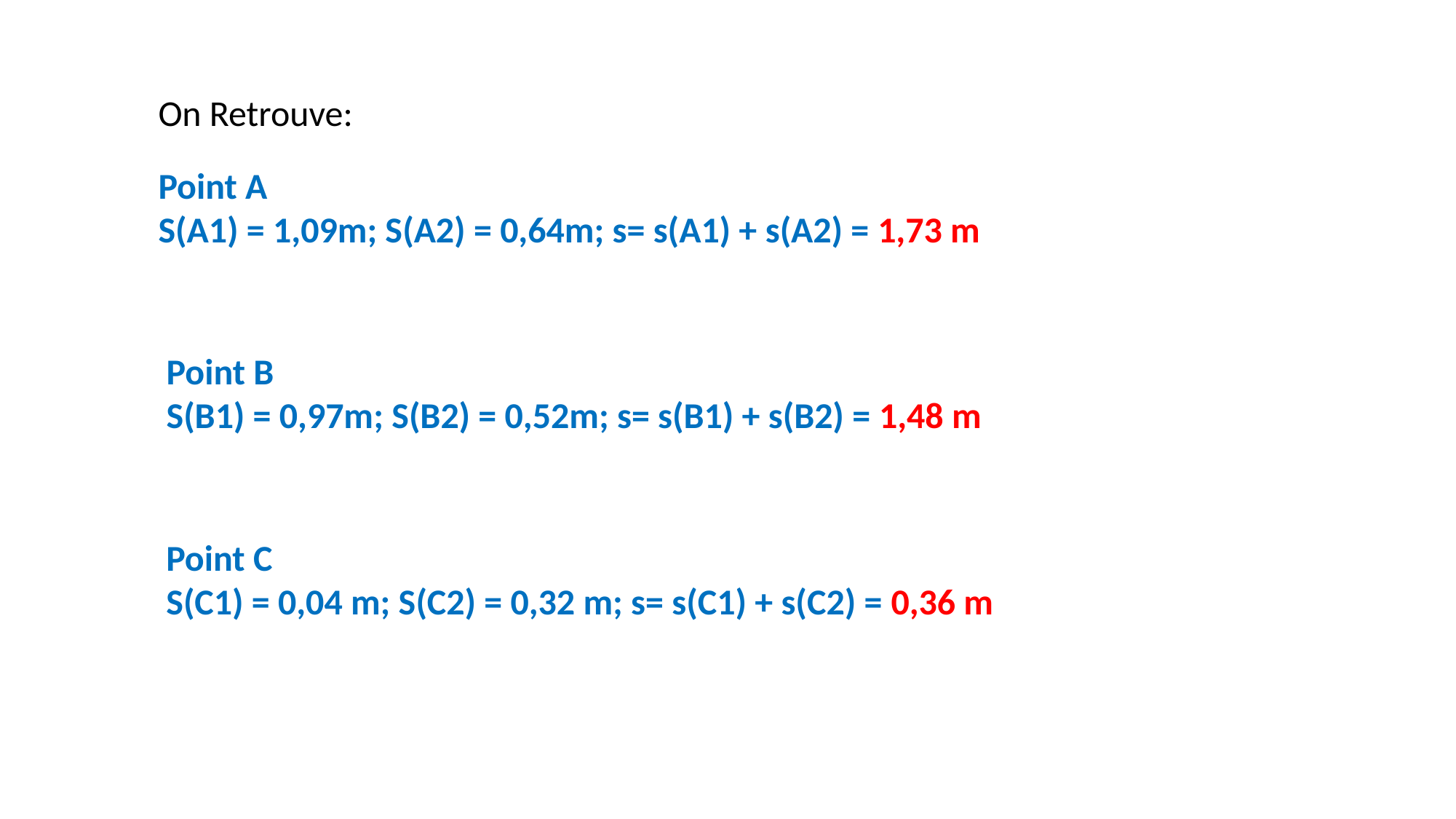

On Retrouve:
Point A
S(A1) = 1,09m; S(A2) = 0,64m; s= s(A1) + s(A2) = 1,73 m
Point B
S(B1) = 0,97m; S(B2) = 0,52m; s= s(B1) + s(B2) = 1,48 m
Point C
S(C1) = 0,04 m; S(C2) = 0,32 m; s= s(C1) + s(C2) = 0,36 m